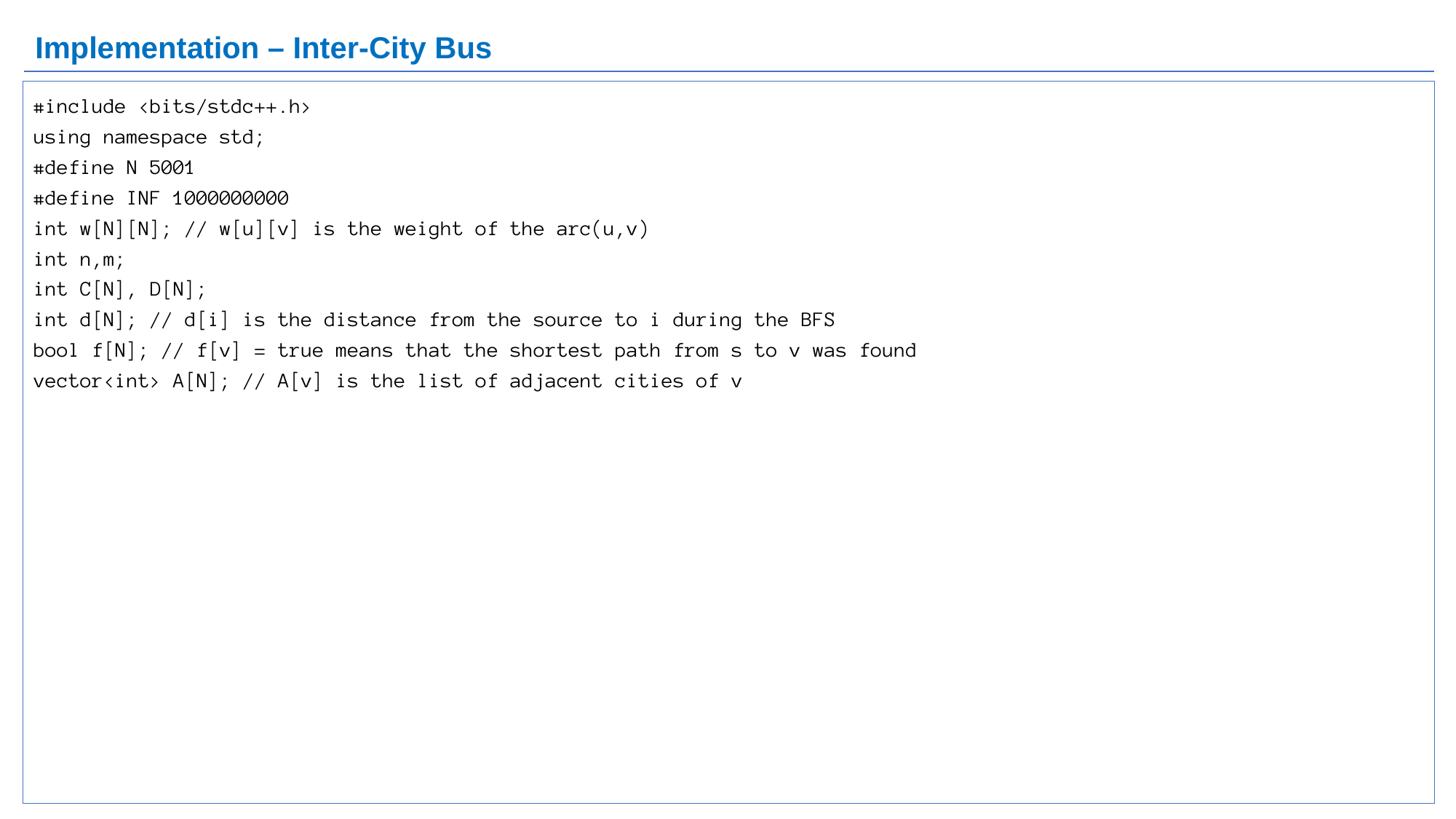

# Implementation – Inter-City Bus
#include <bits/stdc++.h>
using namespace std;
#define N 5001
#define INF 1000000000
int w[N][N]; // w[u][v] is the weight of the arc(u,v)
int n,m;
int C[N], D[N];
int d[N]; // d[i] is the distance from the source to i during the BFS
bool f[N]; // f[v] = true means that the shortest path from s to v was found
vector<int> A[N]; // A[v] is the list of adjacent cities of v